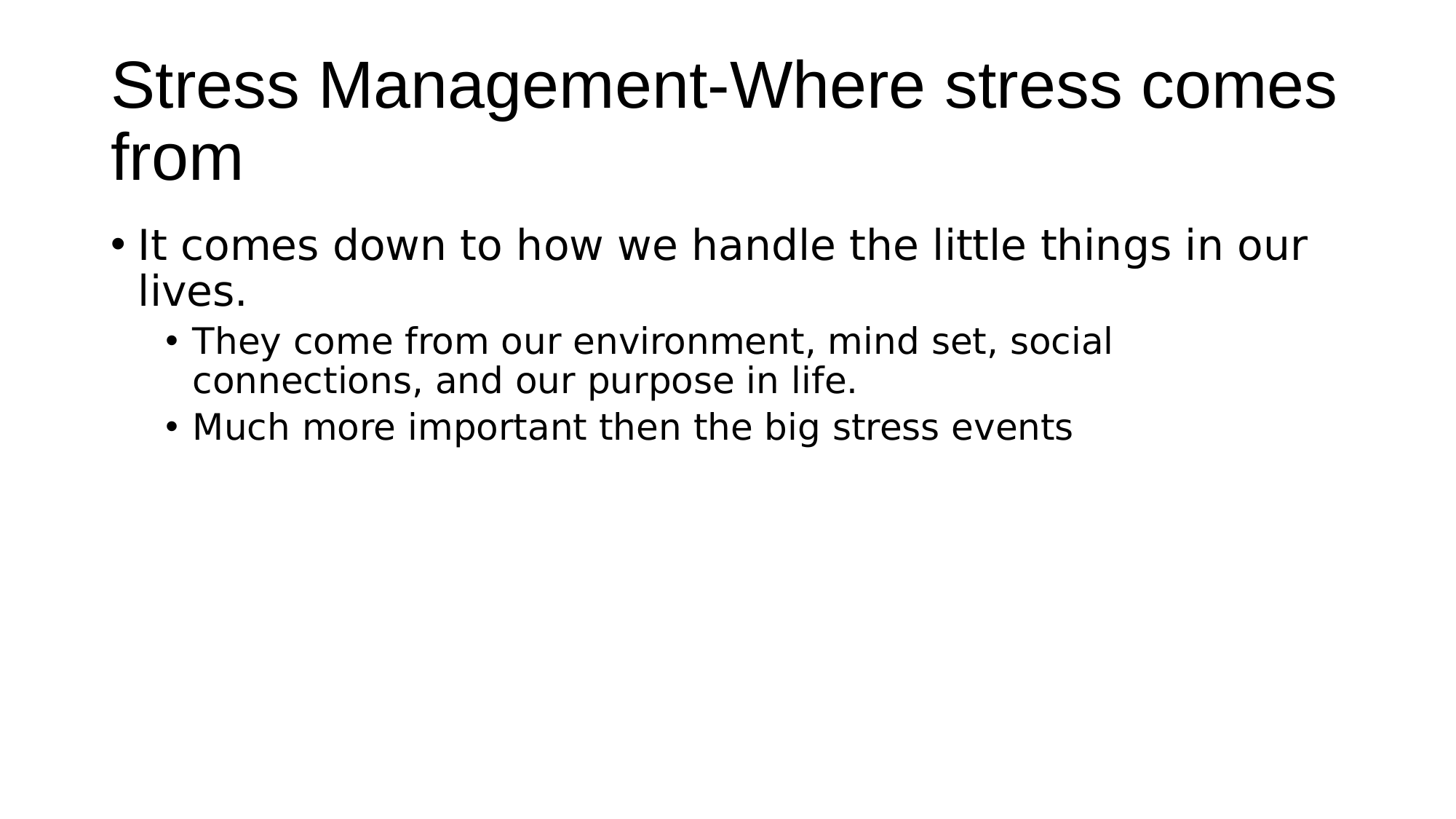

# Stress Management-Where stress comes from
It comes down to how we handle the little things in our lives.
They come from our environment, mind set, social connections, and our purpose in life.
Much more important then the big stress events